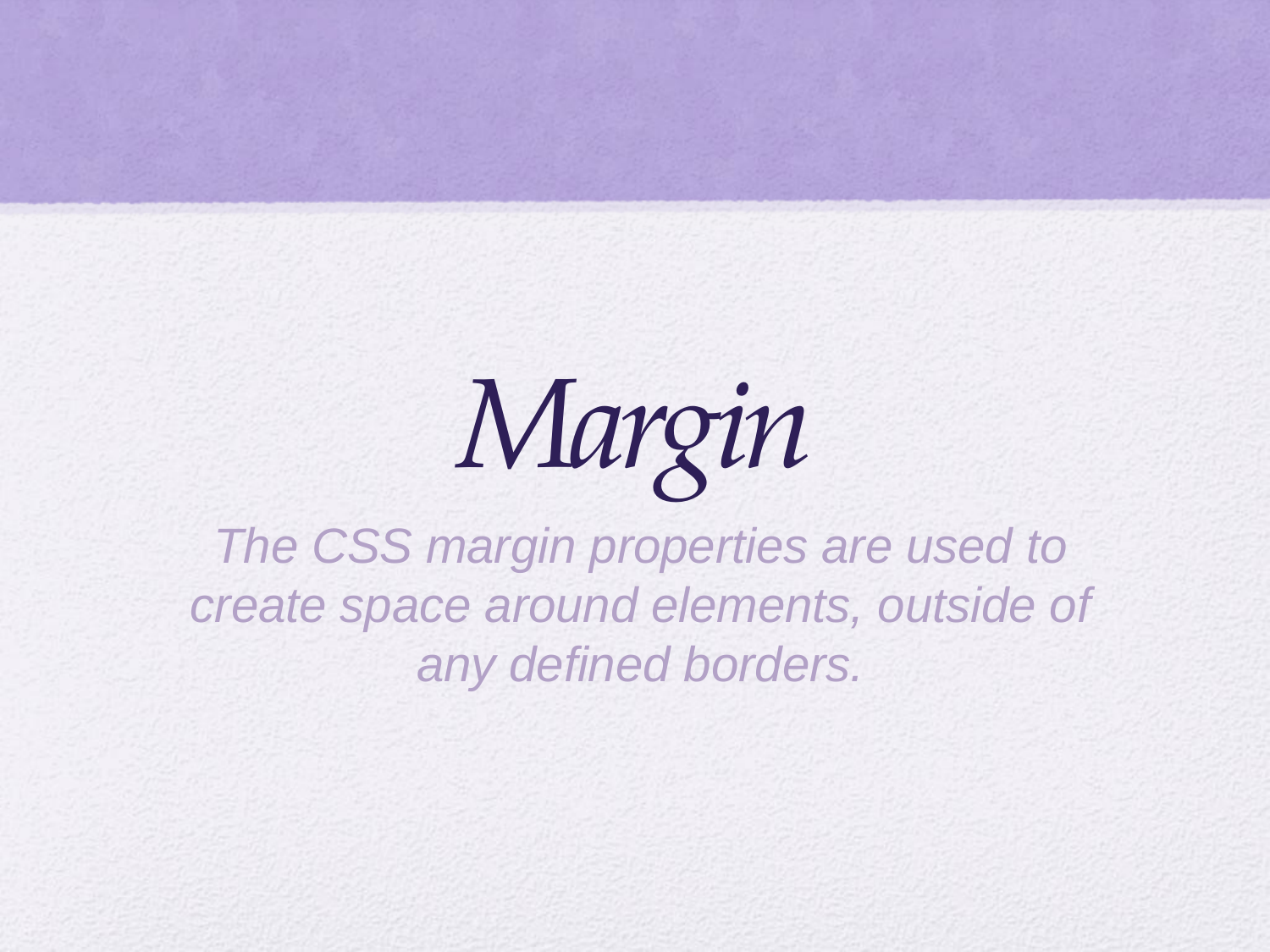

Margin
The CSS margin properties are used to create space around elements, outside of any defined borders.